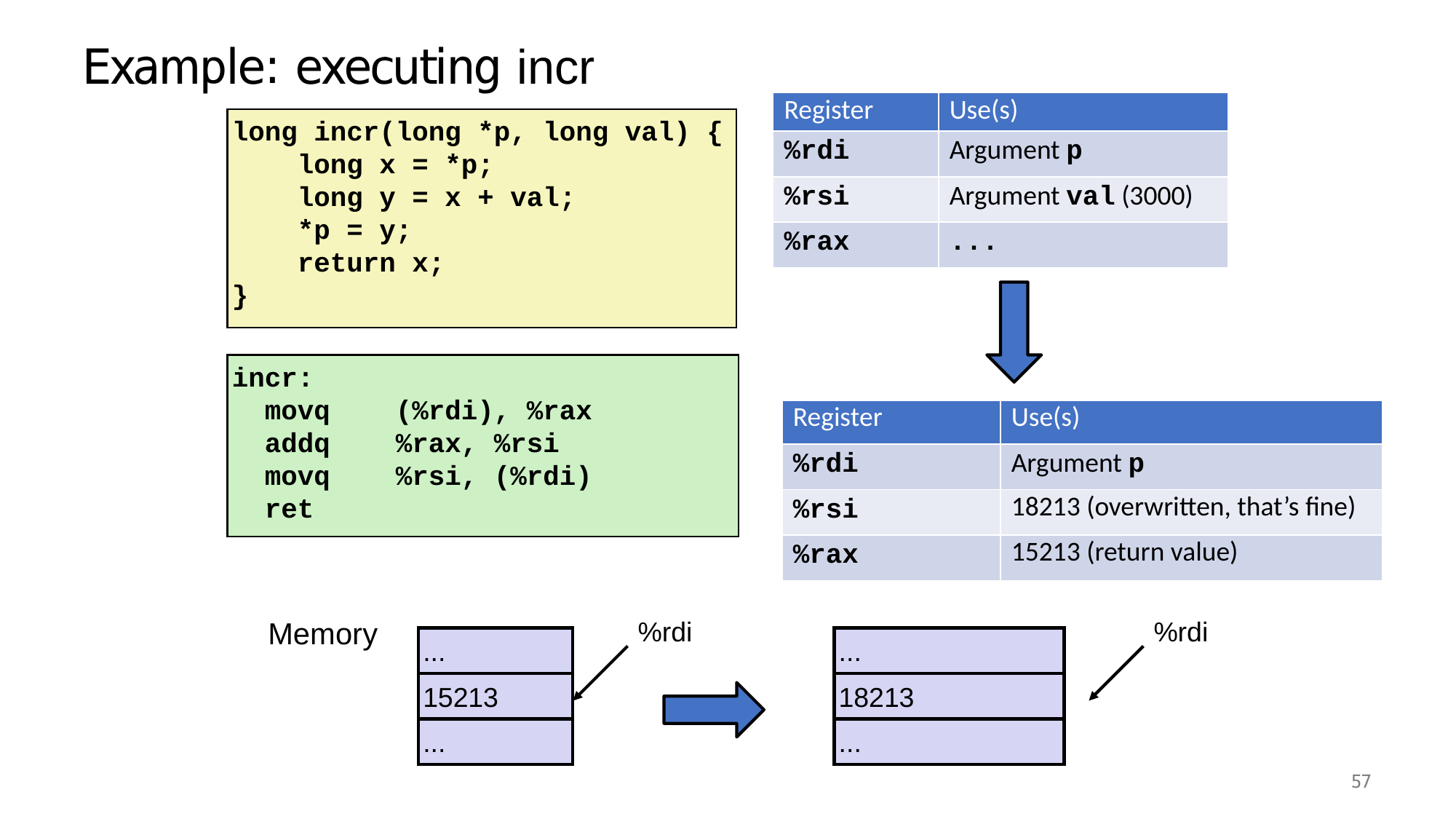

# Example: executing incr
| Register | Use(s) |
| --- | --- |
| %rdi | Argument p |
| %rsi | Argument val (3000) |
| %rax | ... |
long incr(long *p, long val) {
    long x = *p;
    long y = x + val;
    *p = y;
    return x;
}

incr:
  movq    (%rdi), %rax
  addq    %rax, %rsi
  movq    %rsi, (%rdi)
  ret
| Register | Use(s) |
| --- | --- |
| %rdi | Argument p |
| %rsi | 18213 (overwritten, that’s fine) |
| %rax | 15213 (return value) |
Memory
%rdi
%rdi
...
...

15213
18213

...
...
57